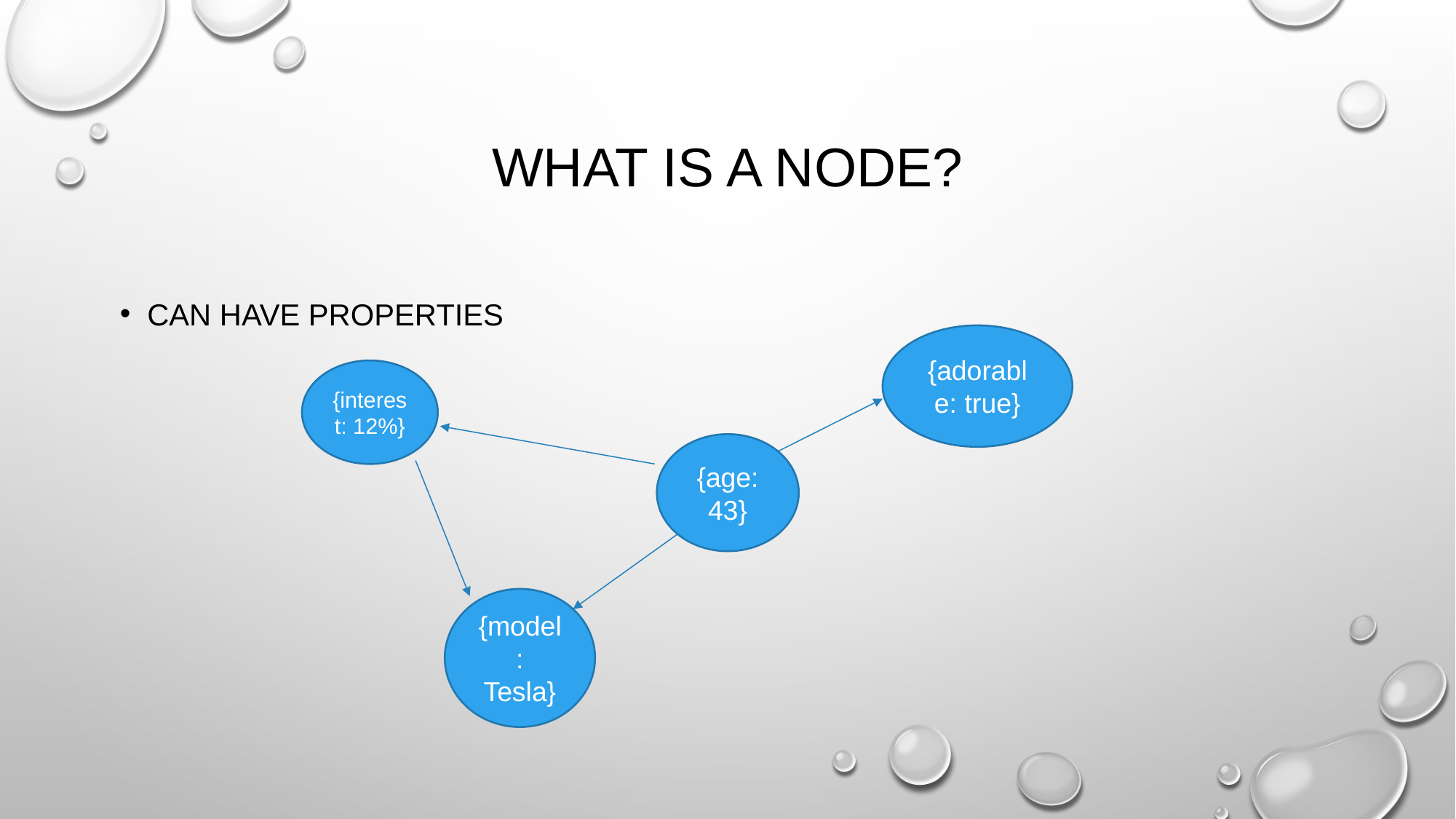

# What is a NODE?
Can have properties
{adorable: true}
{interest: 12%}
{age: 43}
{model:
Tesla}